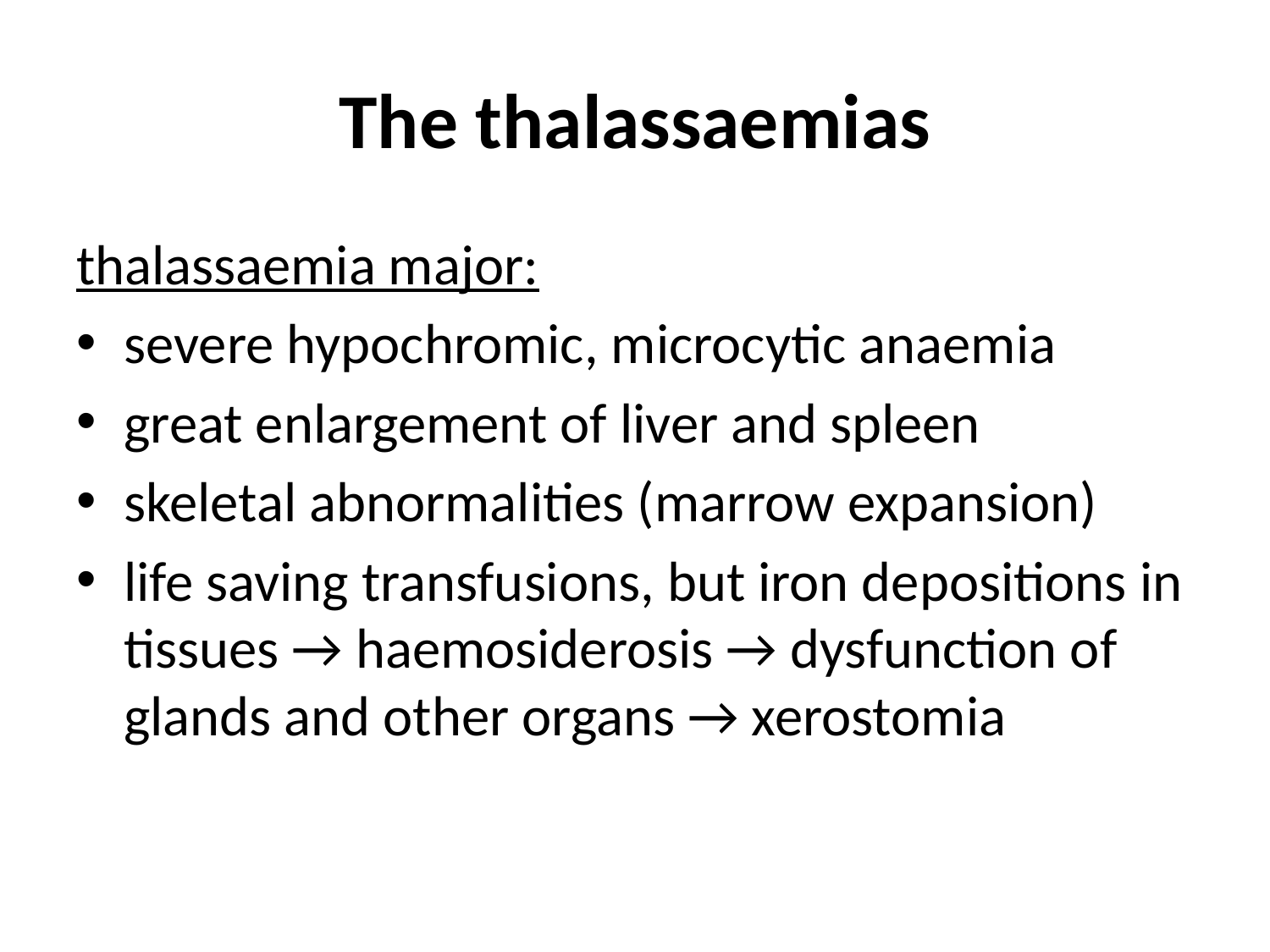

# The thalassaemias
thalassaemia major:
severe hypochromic, microcytic anaemia
great enlargement of liver and spleen
skeletal abnormalities (marrow expansion)
life saving transfusions, but iron depositions in tissues → haemosiderosis → dysfunction of glands and other organs → xerostomia